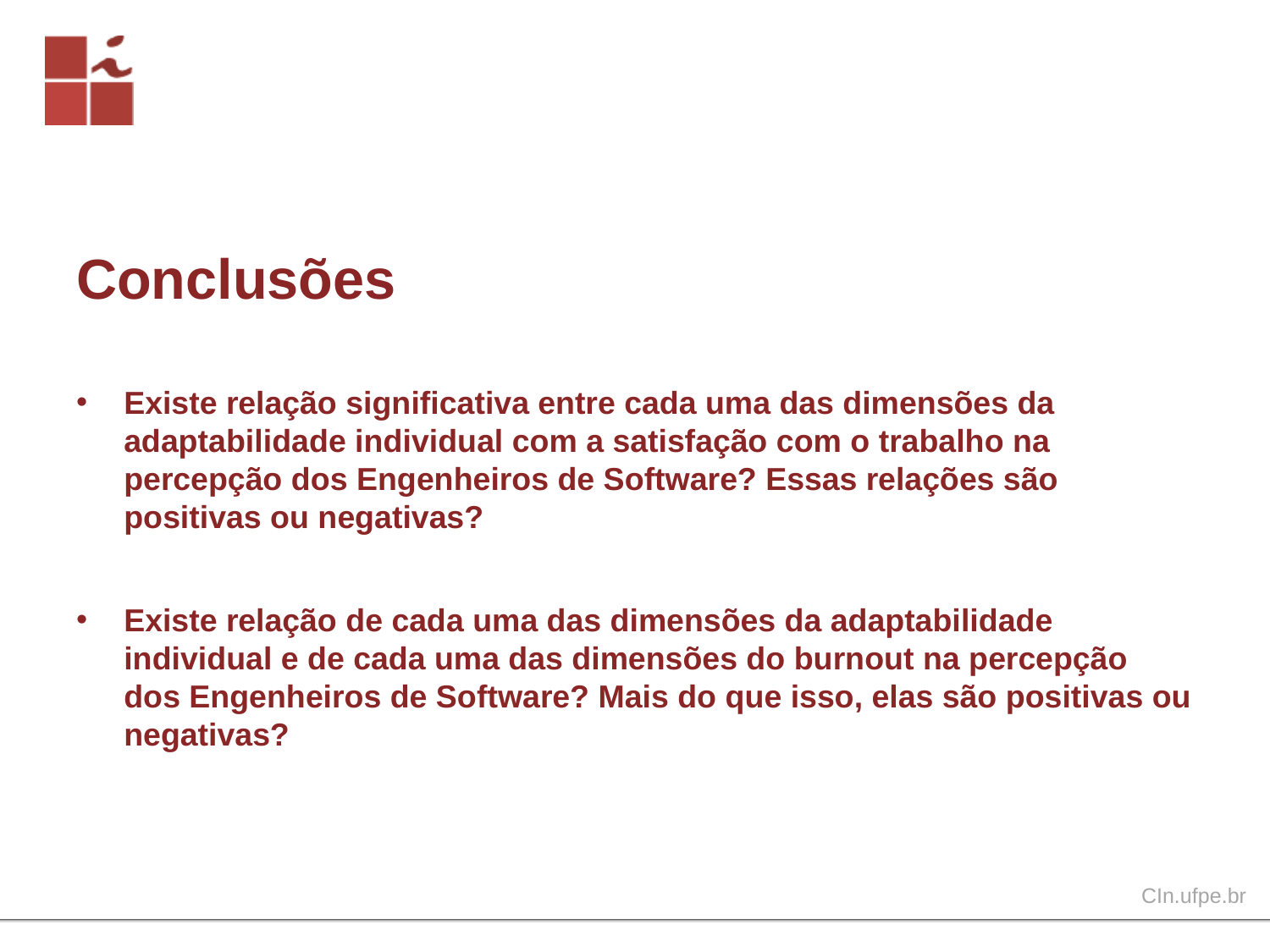

# Conclusões
Existe relação significativa entre cada uma das dimensões da adaptabilidade individual com a satisfação com o trabalho na percepção dos Engenheiros de Software? Essas relações são positivas ou negativas?

Existe relação de cada uma das dimensões da adaptabilidade individual e de cada uma das dimensões do burnout na percepção dos Engenheiros de Software? Mais do que isso, elas são positivas ou negativas?